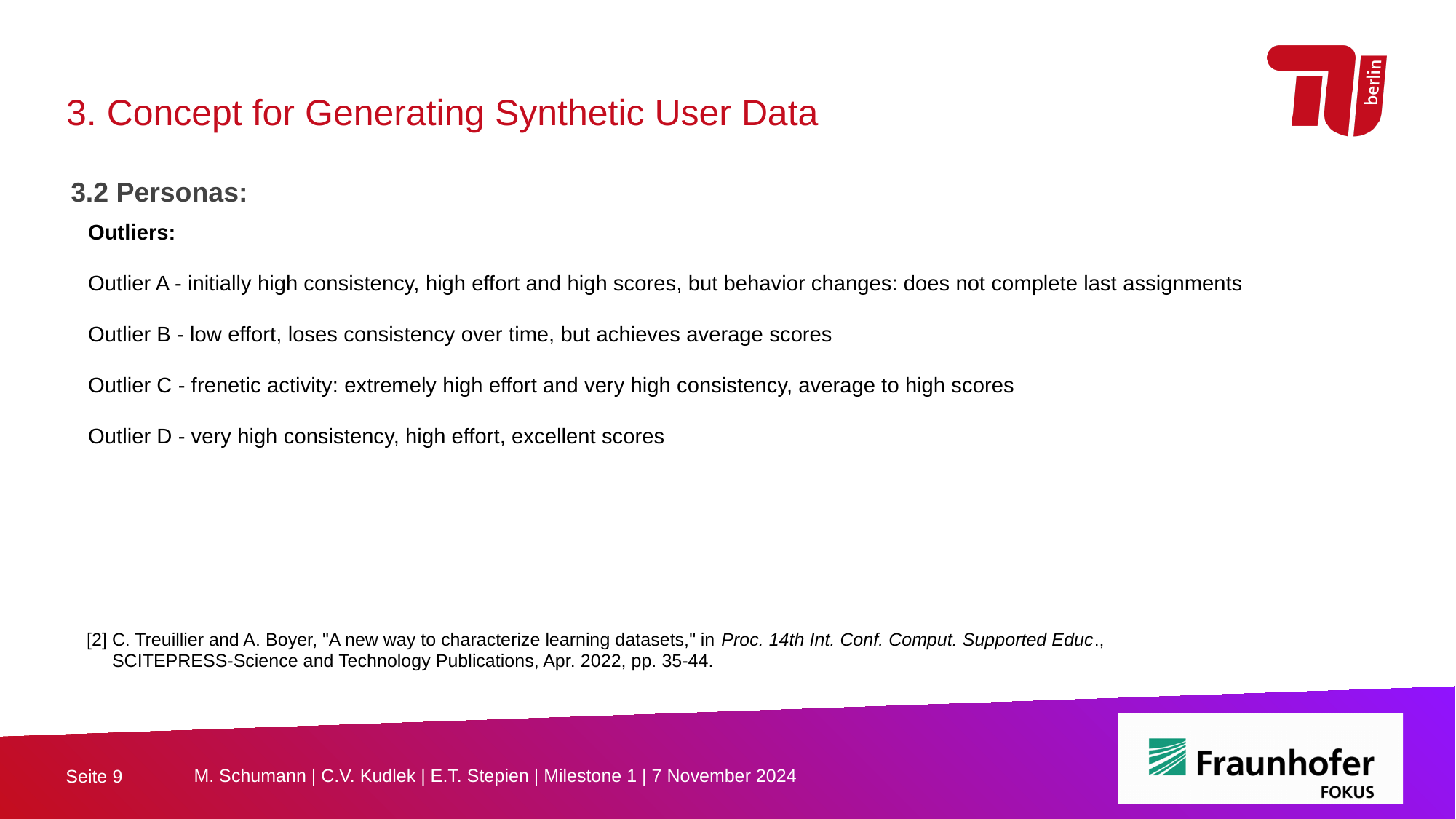

3. Concept for Generating Synthetic User Data
3.2 Personas:
Outliers:

Outlier A - initially high consistency, high effort and high scores, but behavior changes: does not complete last assignments

Outlier B - low effort, loses consistency over time, but achieves average scores

Outlier C - frenetic activity: extremely high effort and very high consistency, average to high scores

Outlier D - very high consistency, high effort, excellent scores
[2] C. Treuillier and A. Boyer, "A new way to characterize learning datasets," in Proc. 14th Int. Conf. Comput. Supported Educ.,
     SCITEPRESS-Science and Technology Publications, Apr. 2022, pp. 35-44.